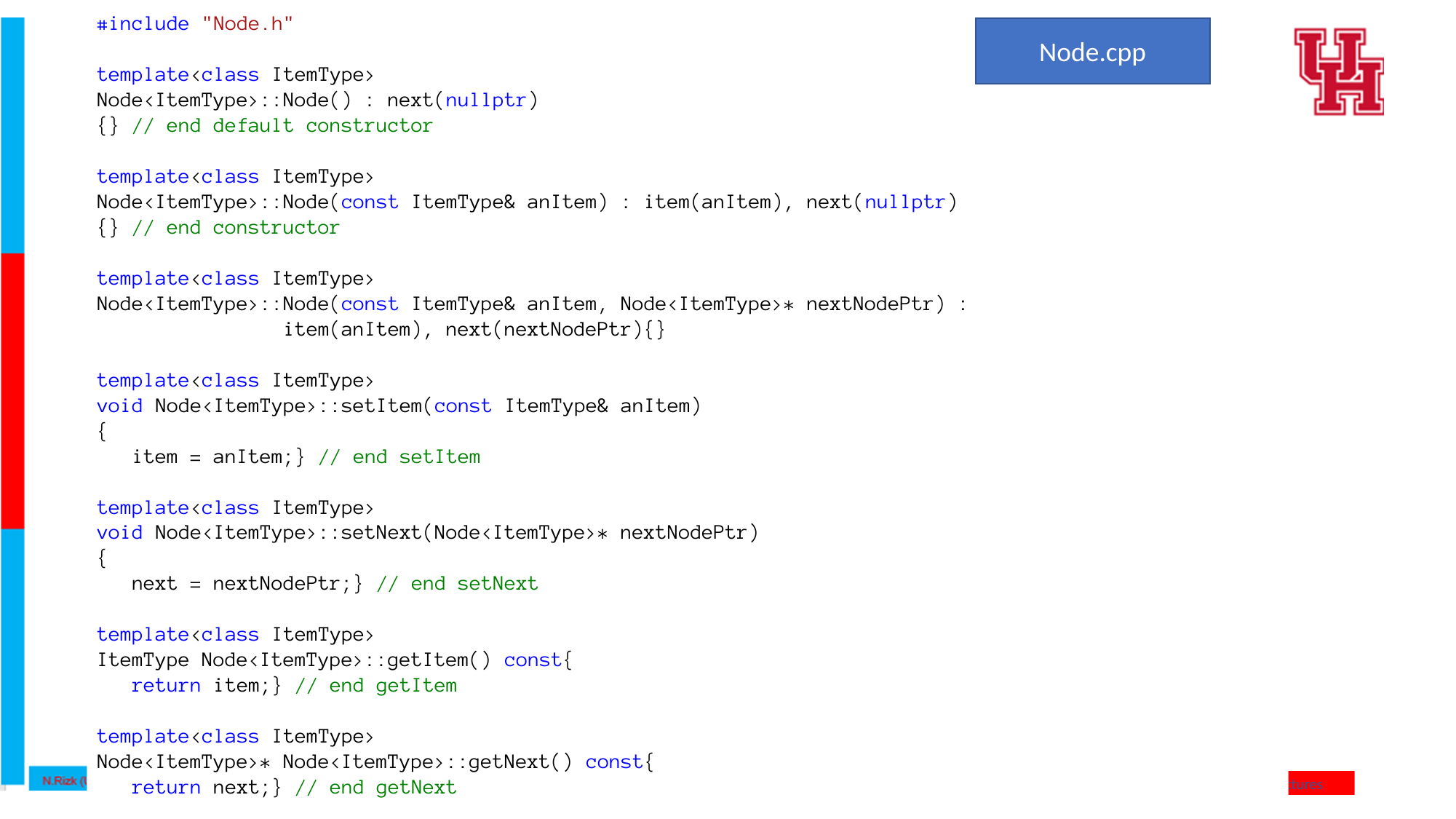

#include "Node.h"

template<class ItemType>
Node<ItemType>::Node() : next(nullptr)
{} // end default constructor

template<class ItemType>
Node<ItemType>::Node(const ItemType& anItem) : item(anItem), next(nullptr)
{} // end constructor

template<class ItemType>
Node<ItemType>::Node(const ItemType& anItem, Node<ItemType>* nextNodePtr) :
                item(anItem), next(nextNodePtr){}

template<class ItemType>
void Node<ItemType>::setItem(const ItemType& anItem)
{
   item = anItem;} // end setItem

template<class ItemType>
void Node<ItemType>::setNext(Node<ItemType>* nextNodePtr)
{
   next = nextNodePtr;} // end setNext

template<class ItemType>
ItemType Node<ItemType>::getItem() const{
   return item;} // end getItem

template<class ItemType>
Node<ItemType>* Node<ItemType>::getNext() const{
   return next;} // end getNext

Node.cpp